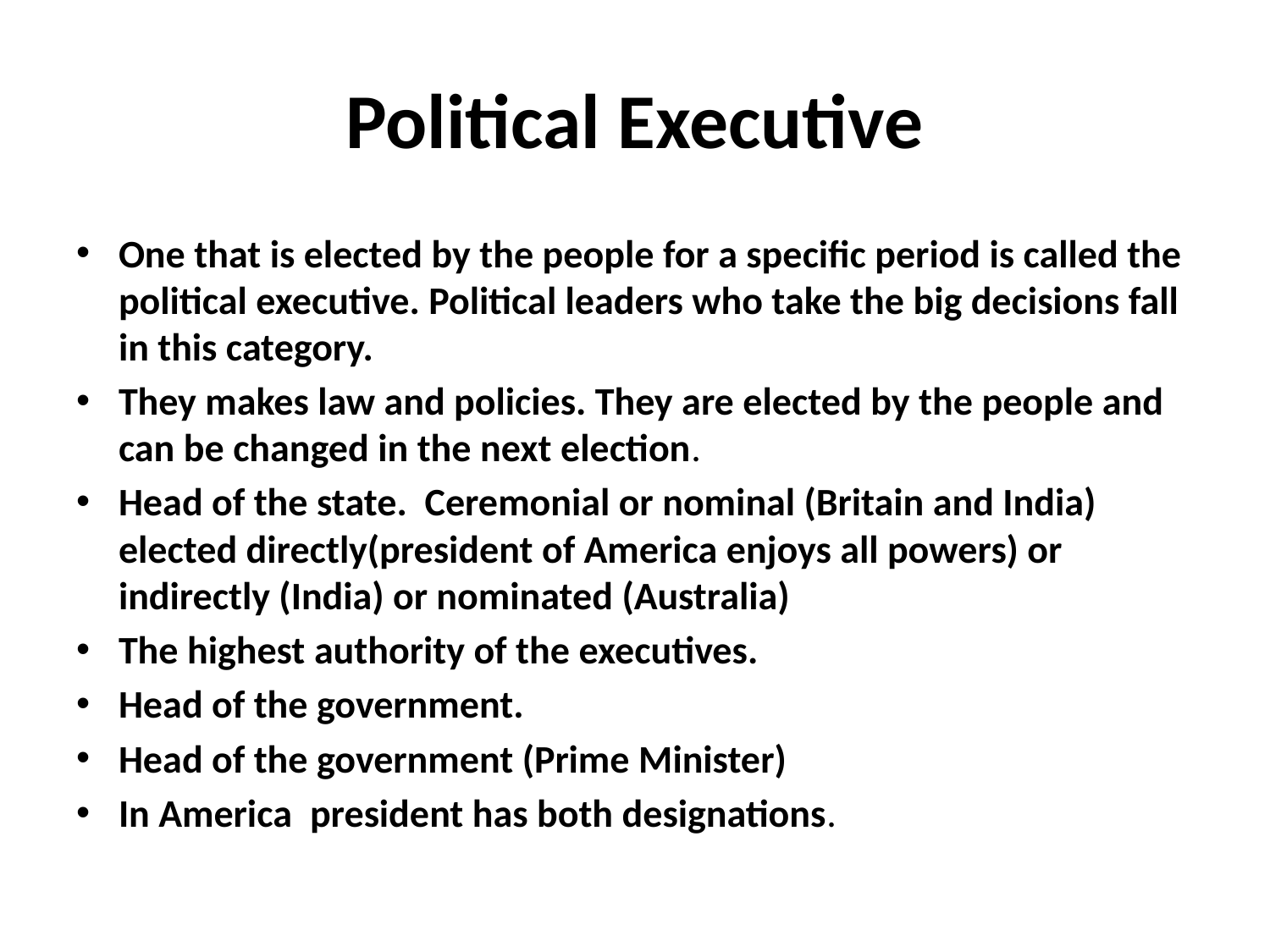

# Political Executive
One that is elected by the people for a specific period is called the political executive. Political leaders who take the big decisions fall in this category.
They makes law and policies. They are elected by the people and can be changed in the next election.
Head of the state.  Ceremonial or nominal (Britain and India) elected directly(president of America enjoys all powers) or indirectly (India) or nominated (Australia)
The highest authority of the executives.
Head of the government.
Head of the government (Prime Minister)
In America  president has both designations.